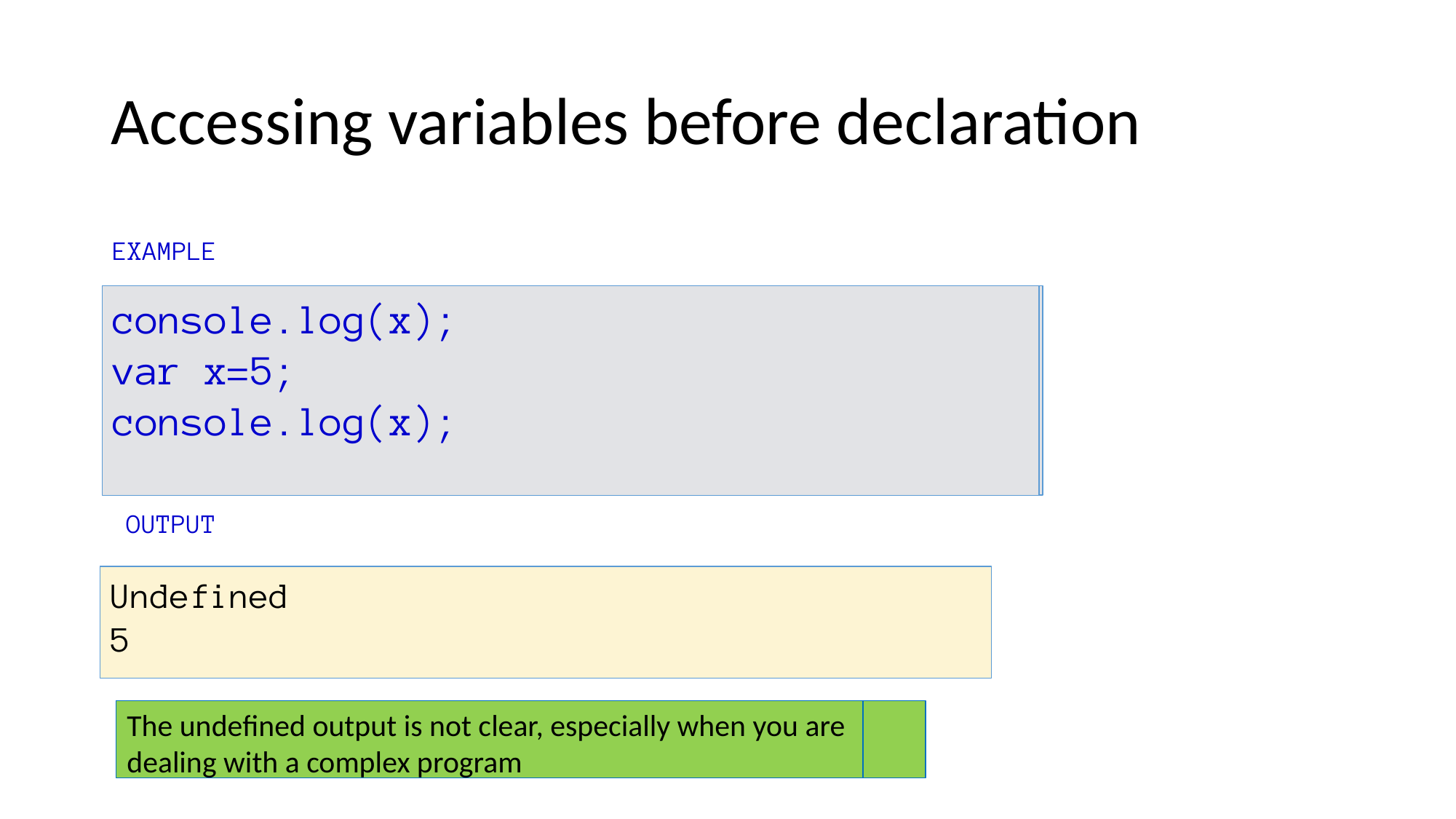

# Accessing variables before declaration
EXAMPLE
console.log(x);
var x=5;
console.log(x);

console.log(x);
var x=5;
console.log(x);

OUTPUT
Undefined
5
The undefined output is not clear, especially when you are dealing with a complex program